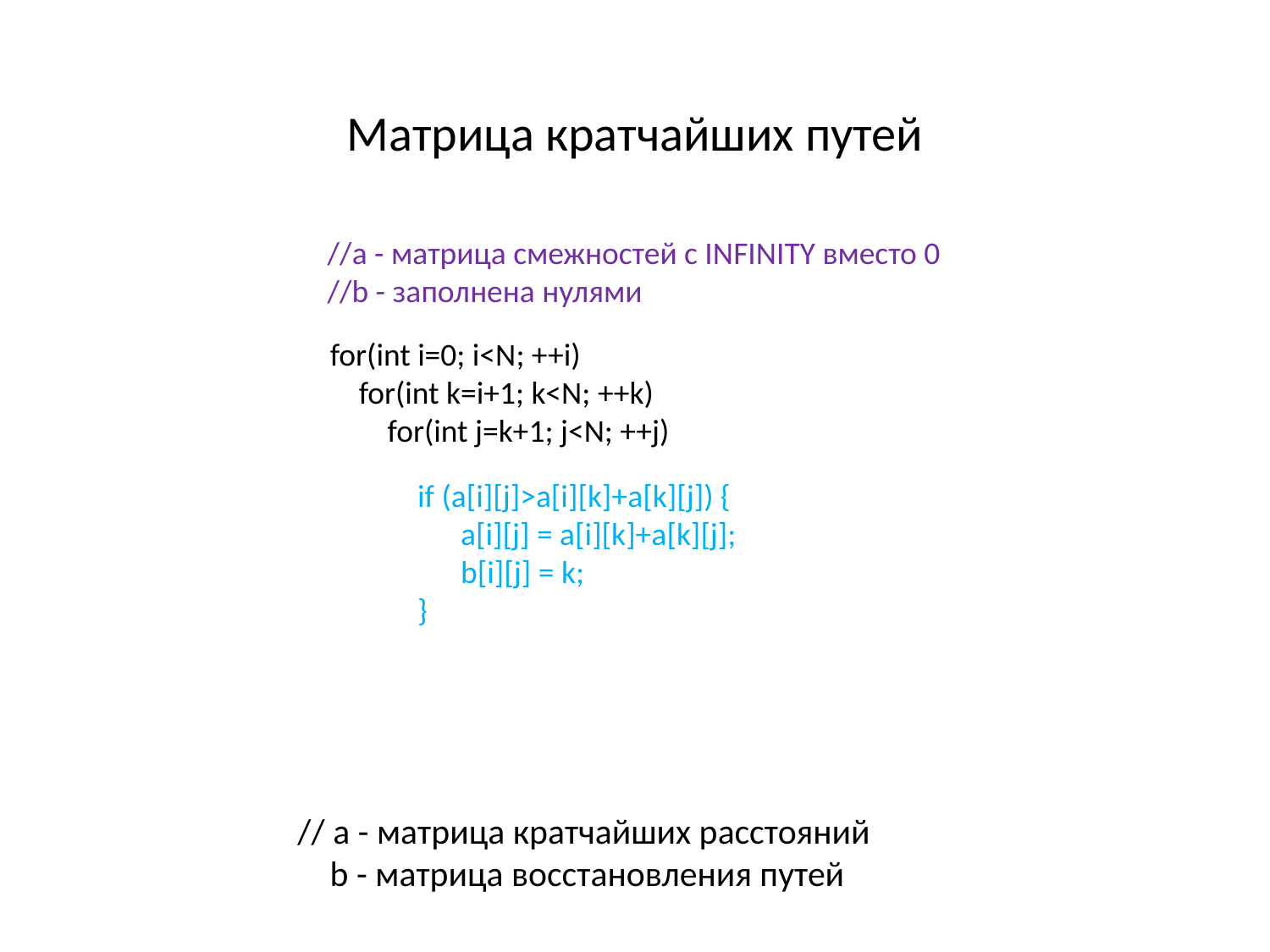

Матрица кратчайших путей
//a - матрица смежностей с INFINITY вместо 0
//b - заполнена нулями
for(int i=0; i<N; ++i)
    for(int k=i+1; k<N; ++k)
        for(int j=k+1; j<N; ++j)

if (a[i][j]>a[i][k]+a[k][j]) {
      a[i][j] = a[i][k]+a[k][j];
      b[i][j] = k;
}
// a - матрица кратчайших расстояний
    b - матрица восстановления путей